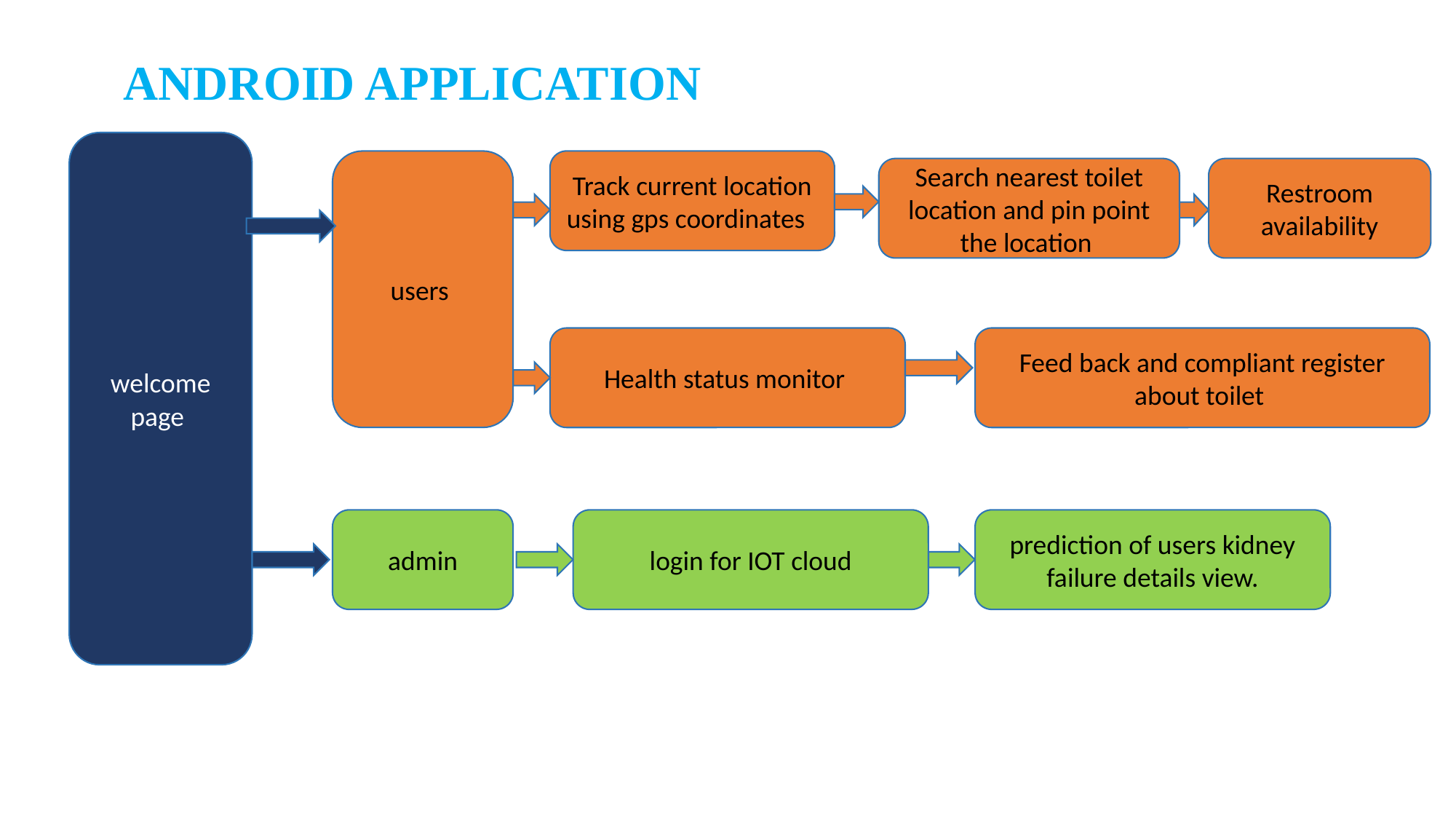

# ANDROID APPLICATION

welcome page
users
Track current location using gps coordinates
Search nearest toilet location and pin point the location
Restroom availability

Health status monitor
Feed back and compliant register about toilet

admin
login for IOT cloud
prediction of users kidney failure details view.